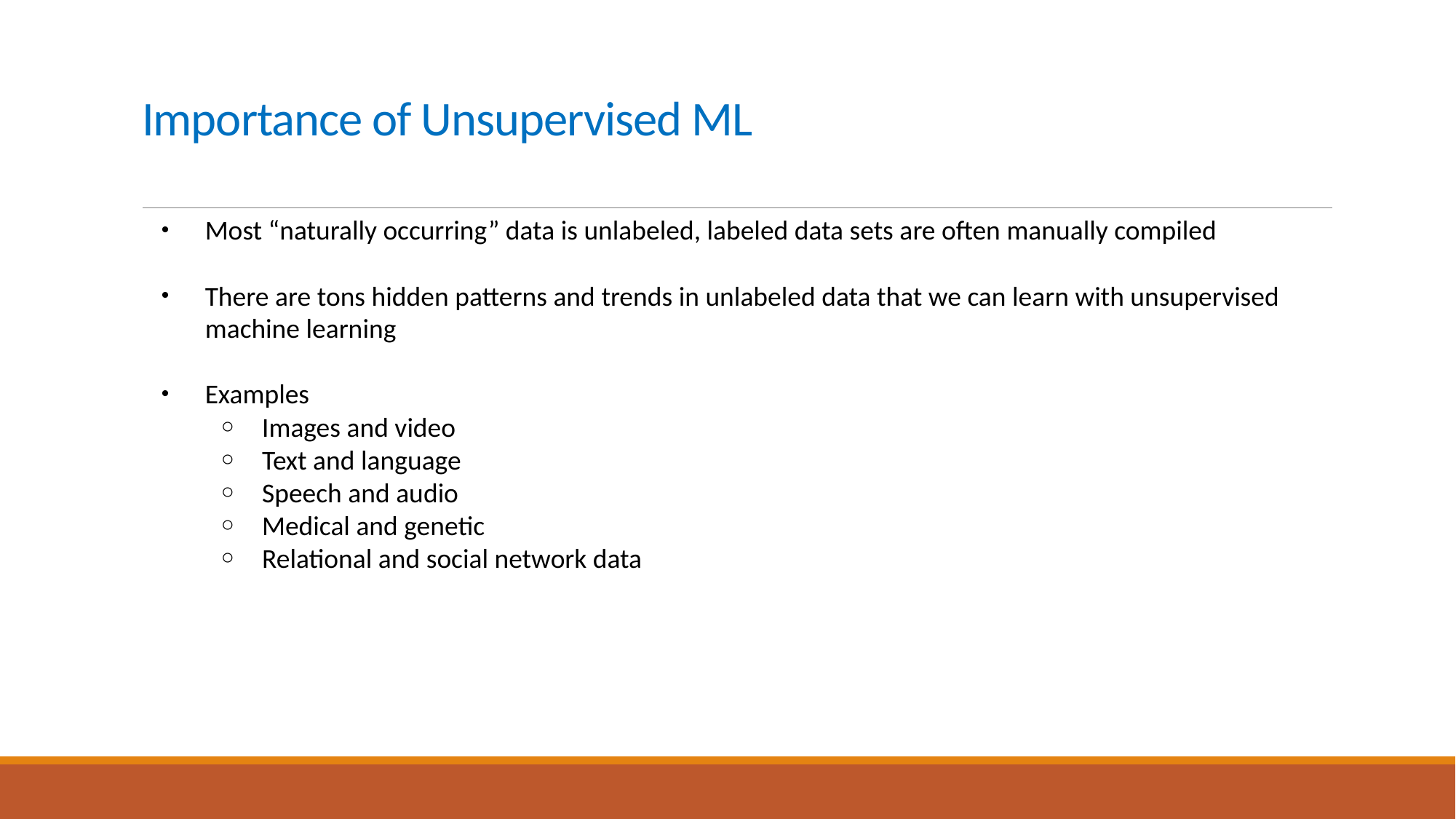

# Importance of Unsupervised ML
Most “naturally occurring” data is unlabeled, labeled data sets are often manually compiled

There are tons hidden patterns and trends in unlabeled data that we can learn with unsupervised machine learning

Examples
Images and video
Text and language
Speech and audio
Medical and genetic
Relational and social network data